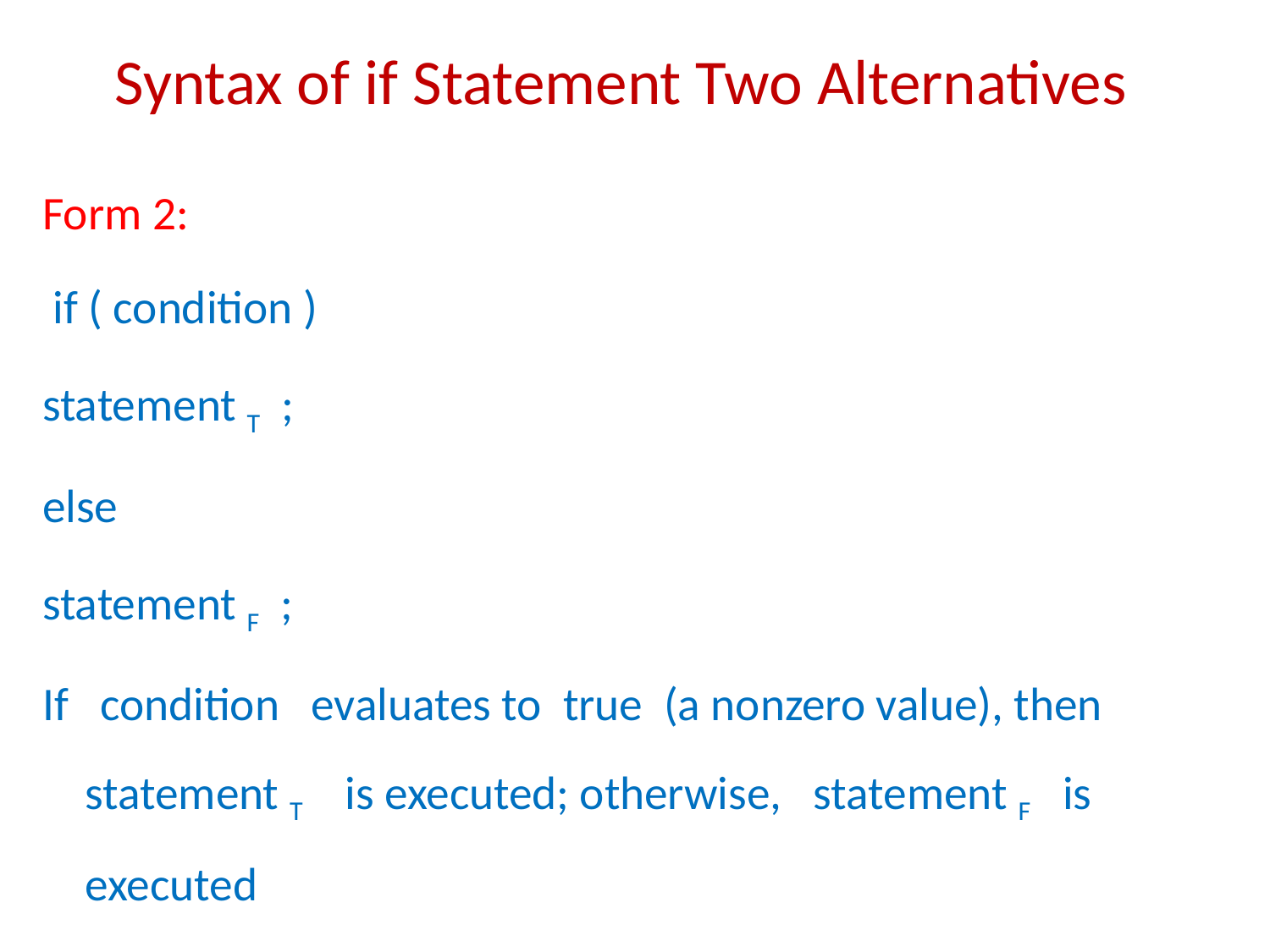

# Syntax of if Statement Two Alternatives
Form 2:
 if ( condition )
statement T  ;
else
statement F  ;
If   condition   evaluates to  true  (a nonzero value), then   statement T    is executed; otherwise,   statement F   is executed